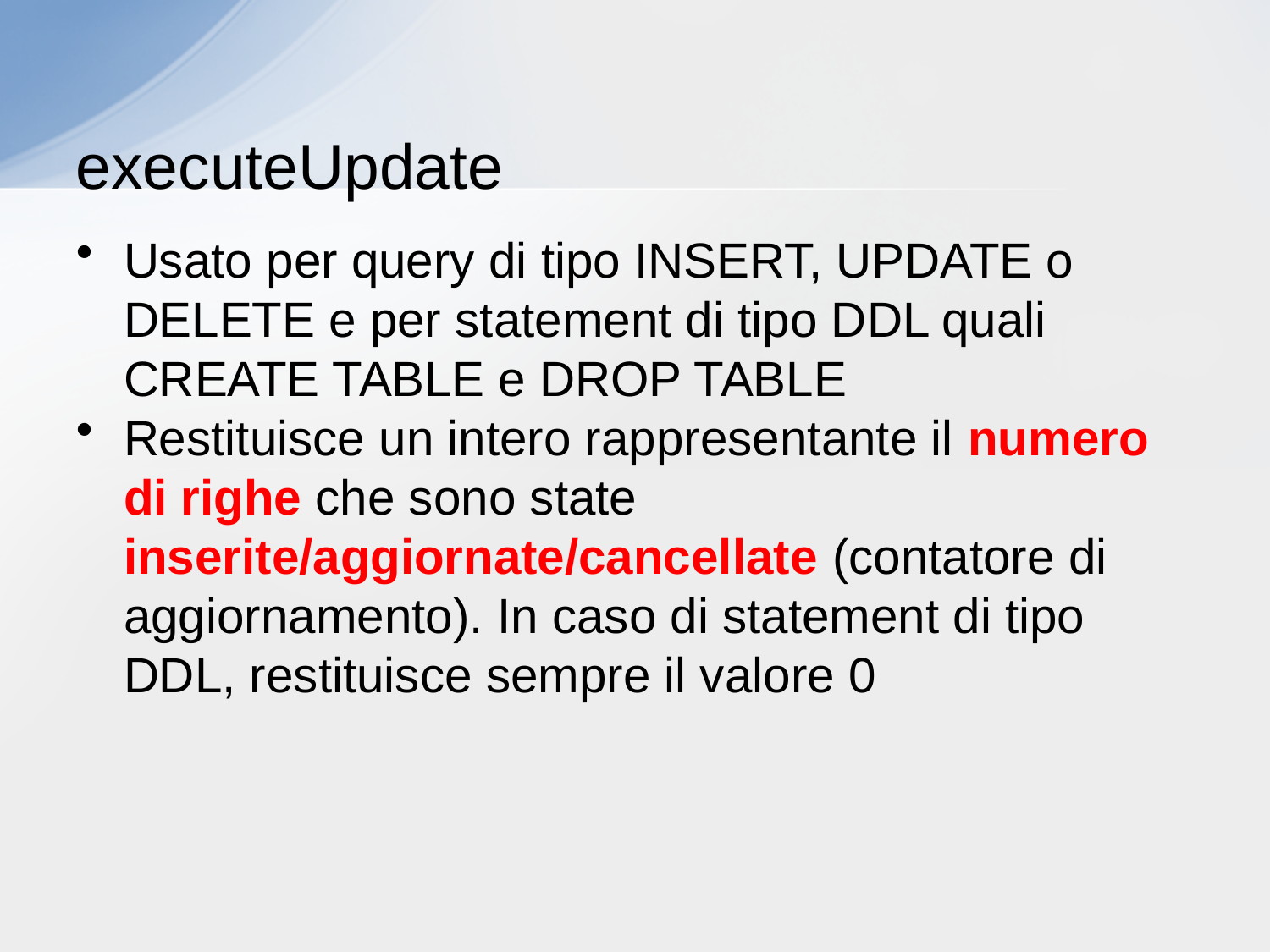

# executeUpdate
Usato per query di tipo INSERT, UPDATE o DELETE e per statement di tipo DDL quali CREATE TABLE e DROP TABLE
Restituisce un intero rappresentante il numero di righe che sono state inserite/aggiornate/cancellate (contatore di aggiornamento). In caso di statement di tipo DDL, restituisce sempre il valore 0